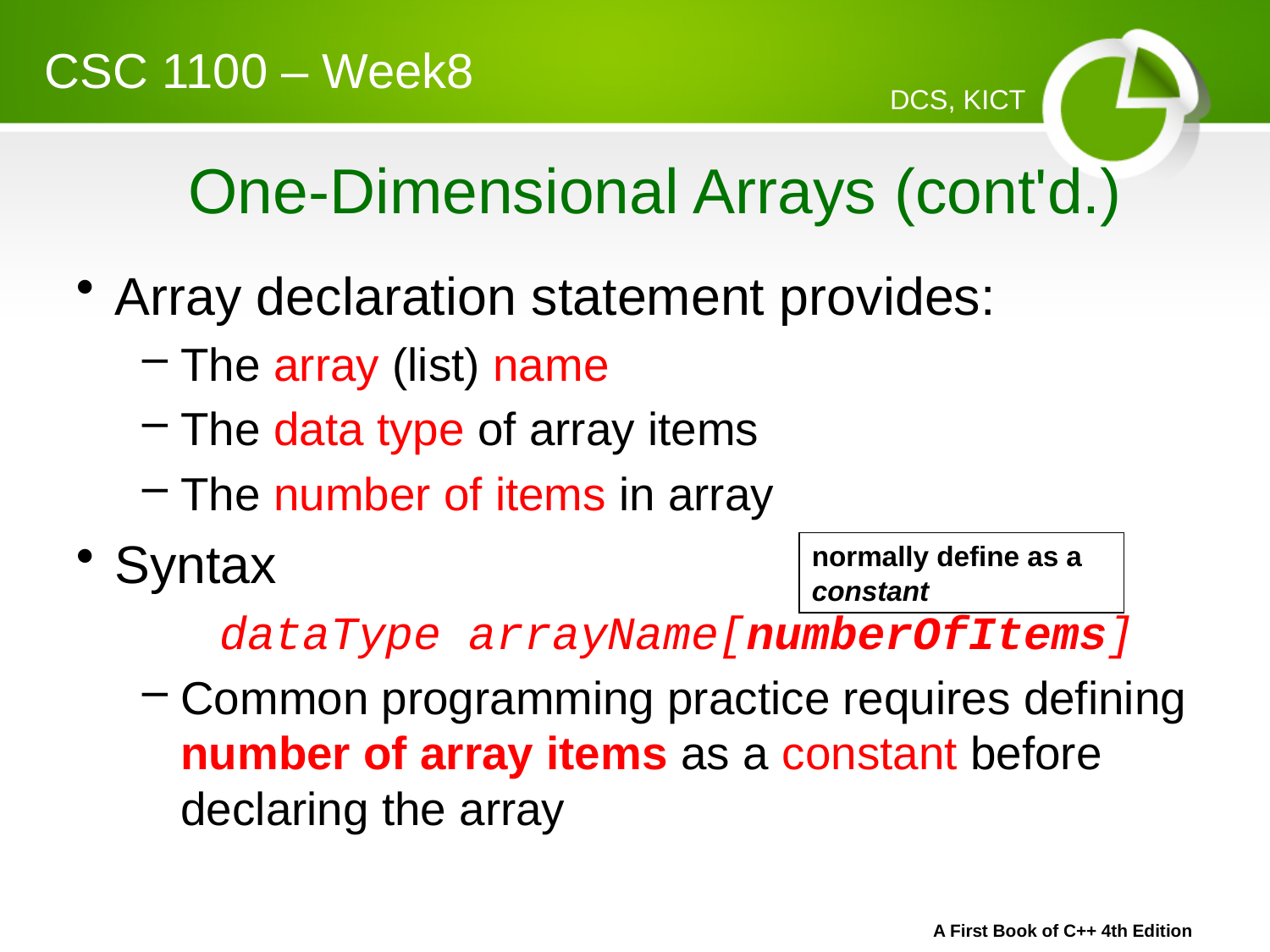

CSC 1100 – Week8
DCS, KICT
4
# One-Dimensional Arrays (cont'd.)
Array declaration statement provides:
The array (list) name
The data type of array items
The number of items in array
Syntax
		   dataType arrayName[numberOfItems]
Common programming practice requires defining number of array items as a constant before declaring the array

normally define as a
constant
A First Book of C++ 4th Edition